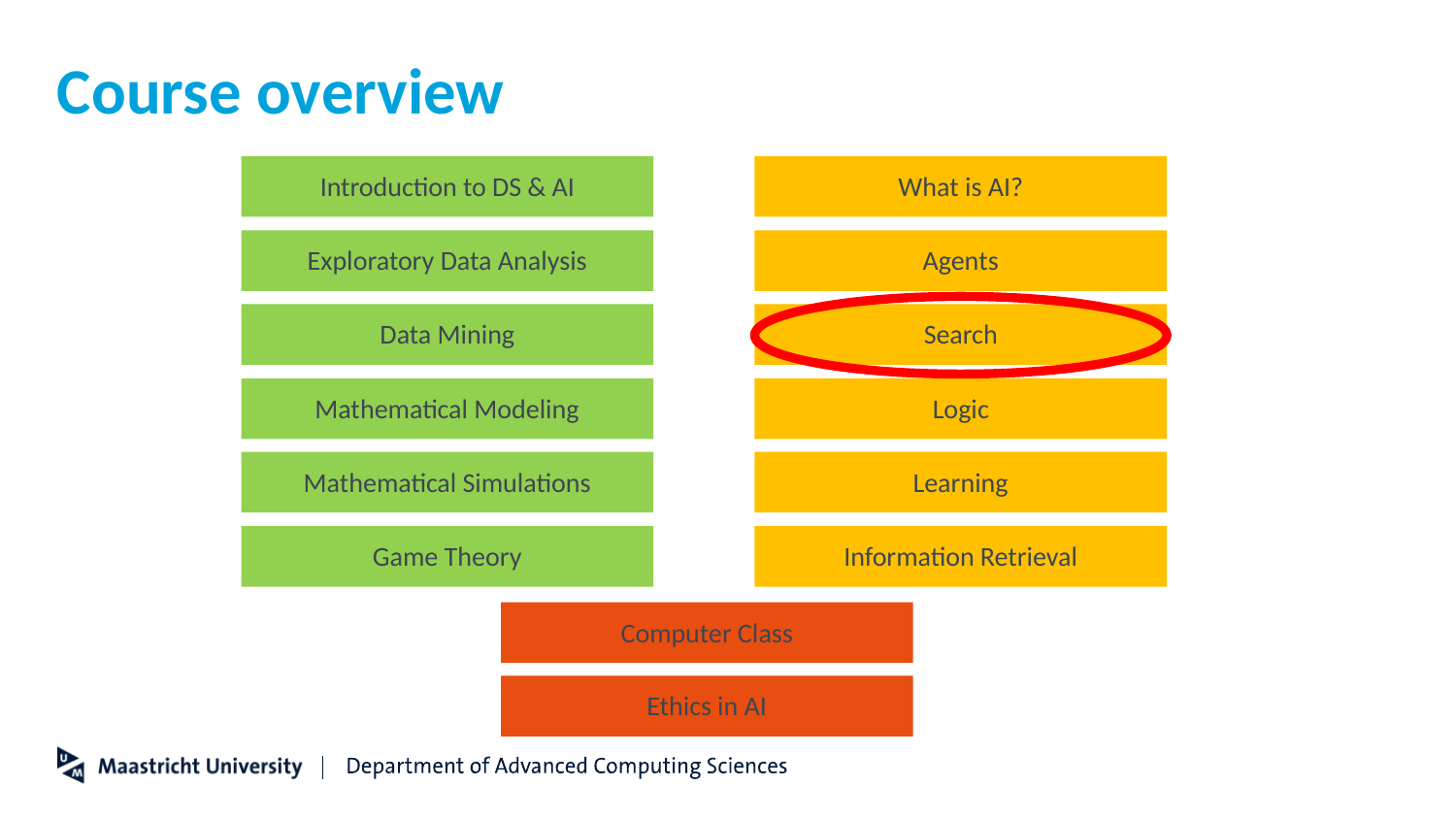

# Course overview

Introduction to DS & AI
What is AI?

Exploratory Data Analysis
Agents

Data Mining
Search

Mathematical Modeling
Logic

Mathematical Simulations
Learning

Game Theory
Information Retrieval

Computer Class

Ethics in AI